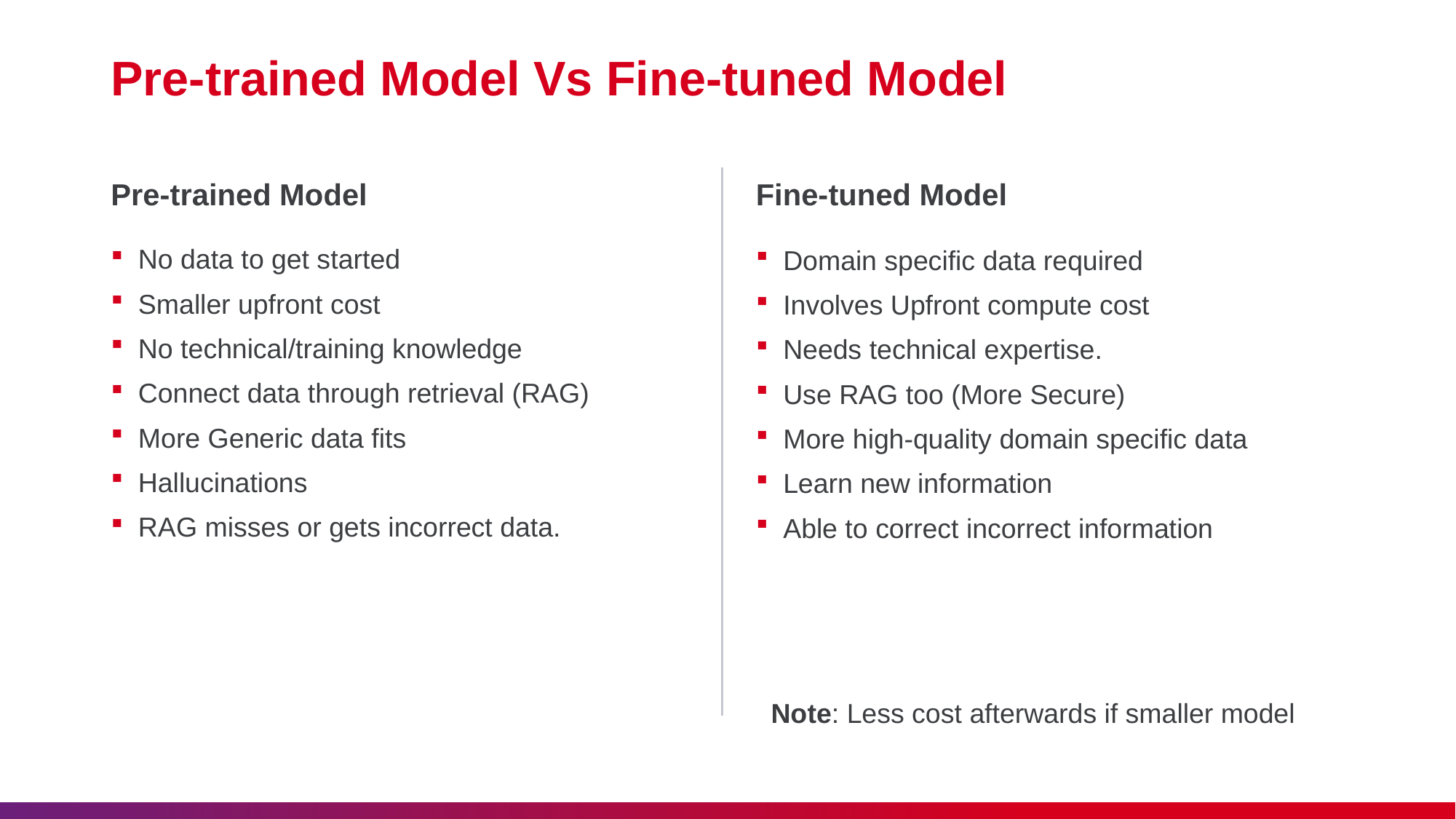

# Pre-trained Model Vs Fine-tuned Model
Pre-trained Model
Fine-tuned Model
No data to get started
Smaller upfront cost
No technical/training knowledge
Connect data through retrieval (RAG)
More Generic data fits
Hallucinations
RAG misses or gets incorrect data.
Domain specific data required
Involves Upfront compute cost
Needs technical expertise.
Use RAG too (More Secure)
More high-quality domain specific data
Learn new information
Able to correct incorrect information

Note: Less cost afterwards if smaller model